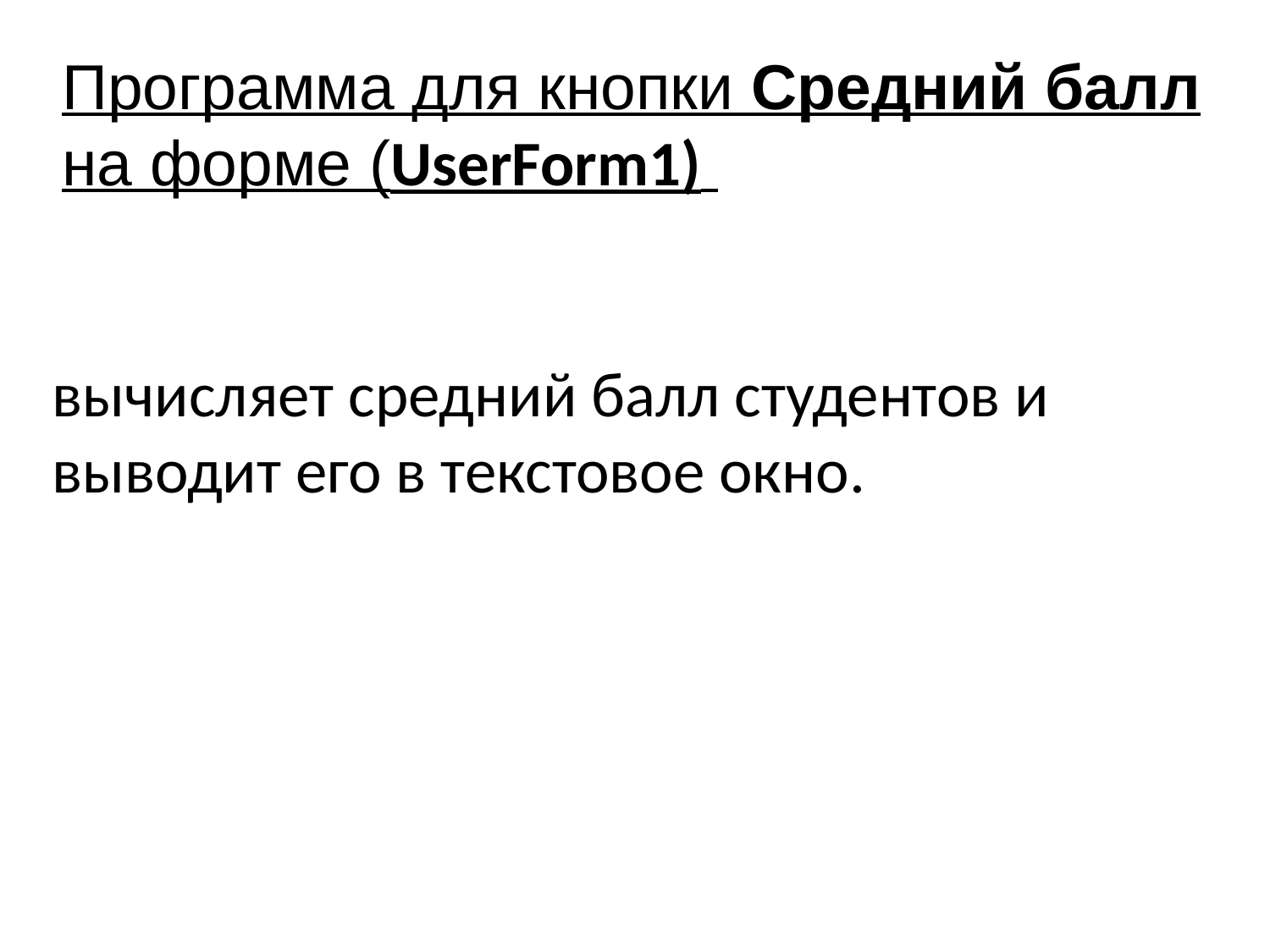

Программа для кнопки Средний балл на форме (UserForm1)
вычисляет средний балл студентов и выводит его в текстовое окно.